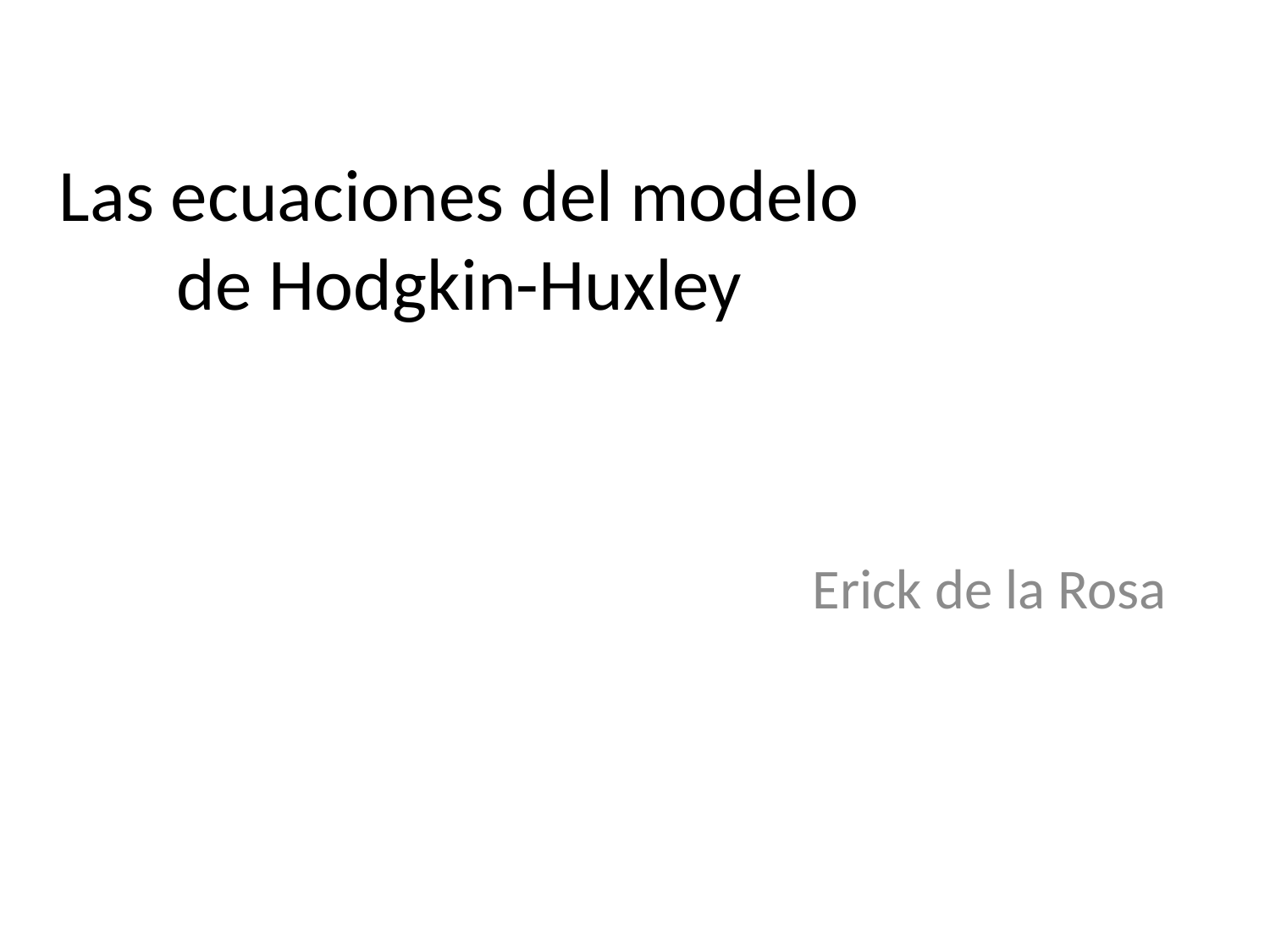

# Las ecuaciones del modelo de Hodgkin-Huxley
Erick de la Rosa